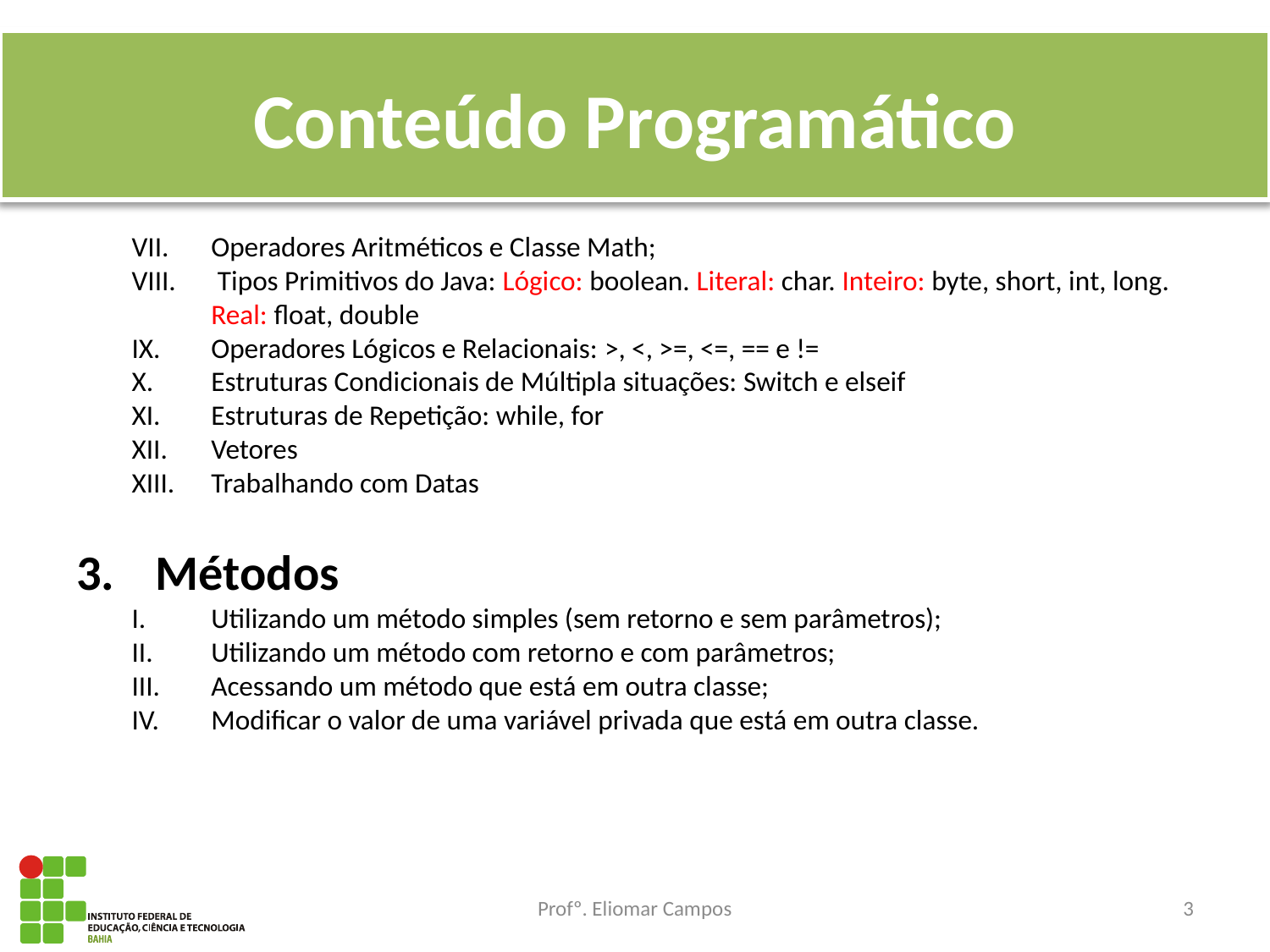

# Conteúdo Programático
Operadores Aritméticos e Classe Math;
 Tipos Primitivos do Java: Lógico: boolean. Literal: char. Inteiro: byte, short, int, long. Real: float, double
Operadores Lógicos e Relacionais: >, <, >=, <=, == e !=
Estruturas Condicionais de Múltipla situações: Switch e elseif
Estruturas de Repetição: while, for
Vetores
Trabalhando com Datas

Métodos
Utilizando um método simples (sem retorno e sem parâmetros);
Utilizando um método com retorno e com parâmetros;
Acessando um método que está em outra classe;
Modificar o valor de uma variável privada que está em outra classe.
Profº. Eliomar Campos
3